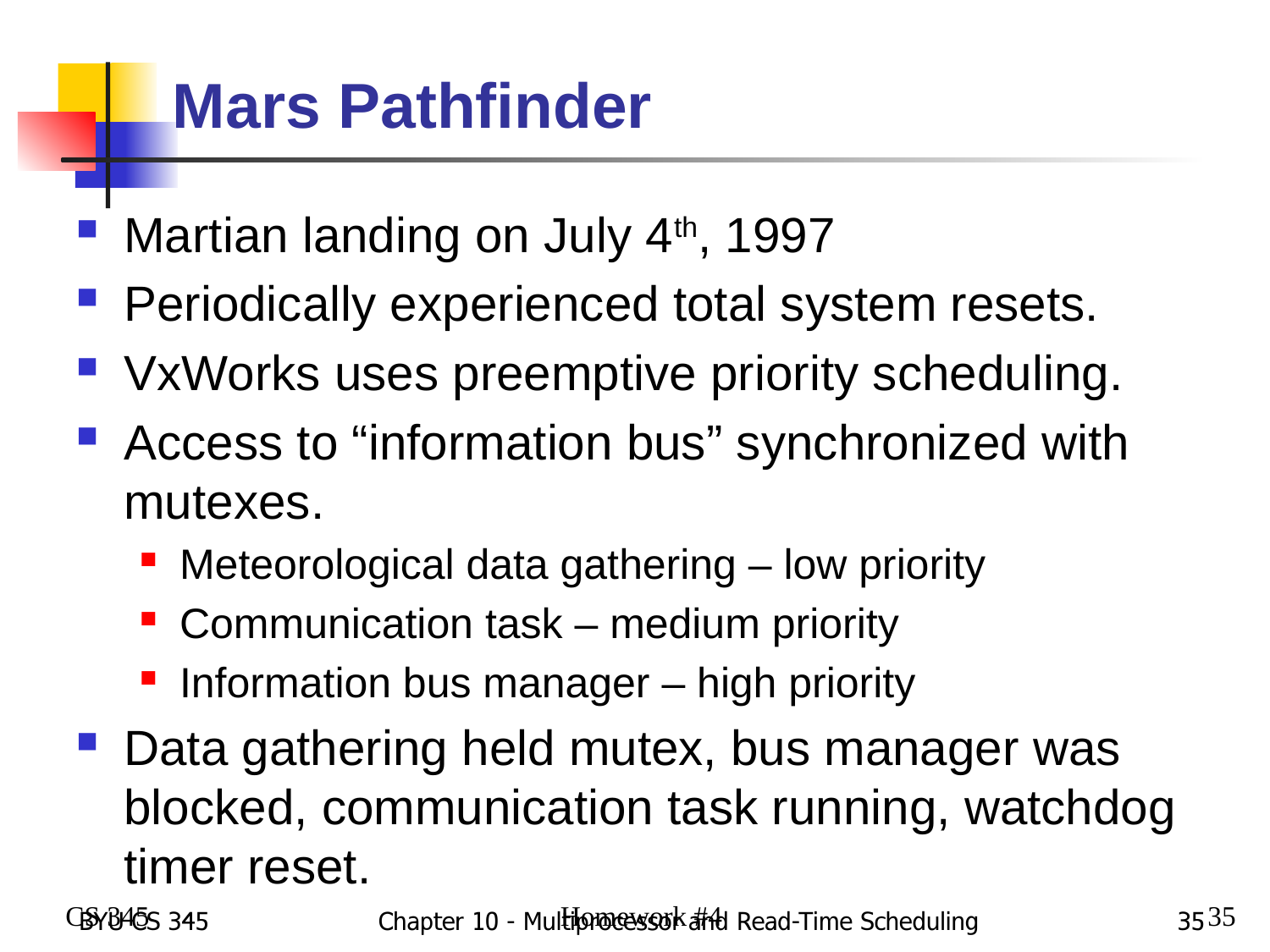

Mars Pathfinder
Martian landing on July 4th, 1997
Periodically experienced total system resets.
VxWorks uses preemptive priority scheduling.
Access to “information bus” synchronized with mutexes.
Meteorological data gathering – low priority
Communication task – medium priority
Information bus manager – high priority
Data gathering held mutex, bus manager was blocked, communication task running, watchdog timer reset.
BYU CS 345
Chapter 10 - Multiprocessor and Read-Time Scheduling
35
CS 345
Homework #4
35